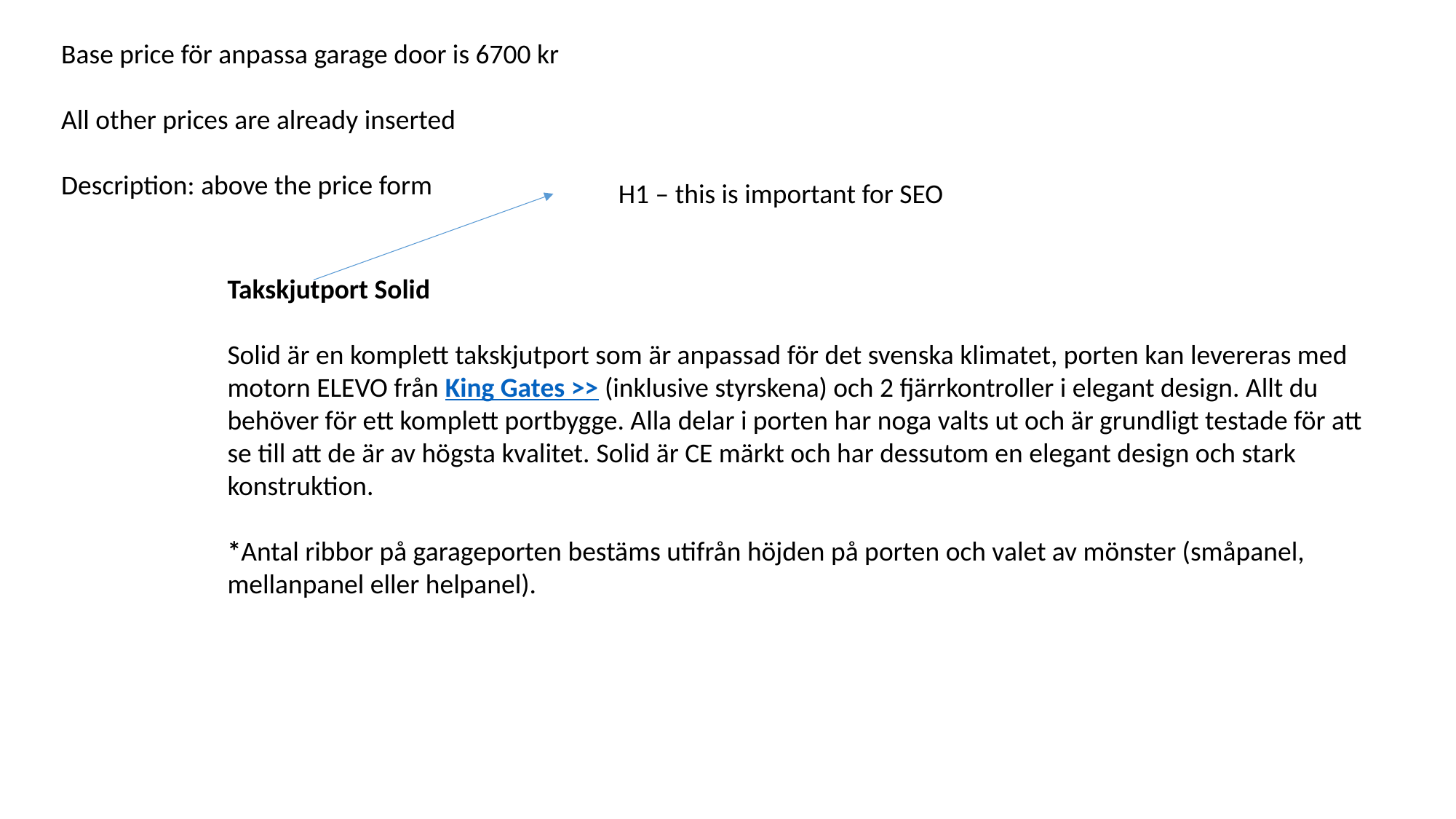

Base price för anpassa garage door is 6700 kr

All other prices are already inserted

Description: above the price form
H1 – this is important for SEO
Takskjutport Solid

Solid är en komplett takskjutport som är anpassad för det svenska klimatet, porten kan levereras med  motorn ELEVO från King Gates >> (inklusive styrskena) och 2 fjärrkontroller i elegant design. Allt du behöver för ett komplett portbygge. Alla delar i porten har noga valts ut och är grundligt testade för att se till att de är av högsta kvalitet. Solid är CE märkt och har dessutom en elegant design och stark konstruktion.

*Antal ribbor på garageporten bestäms utifrån höjden på porten och valet av mönster (småpanel, mellanpanel eller helpanel).